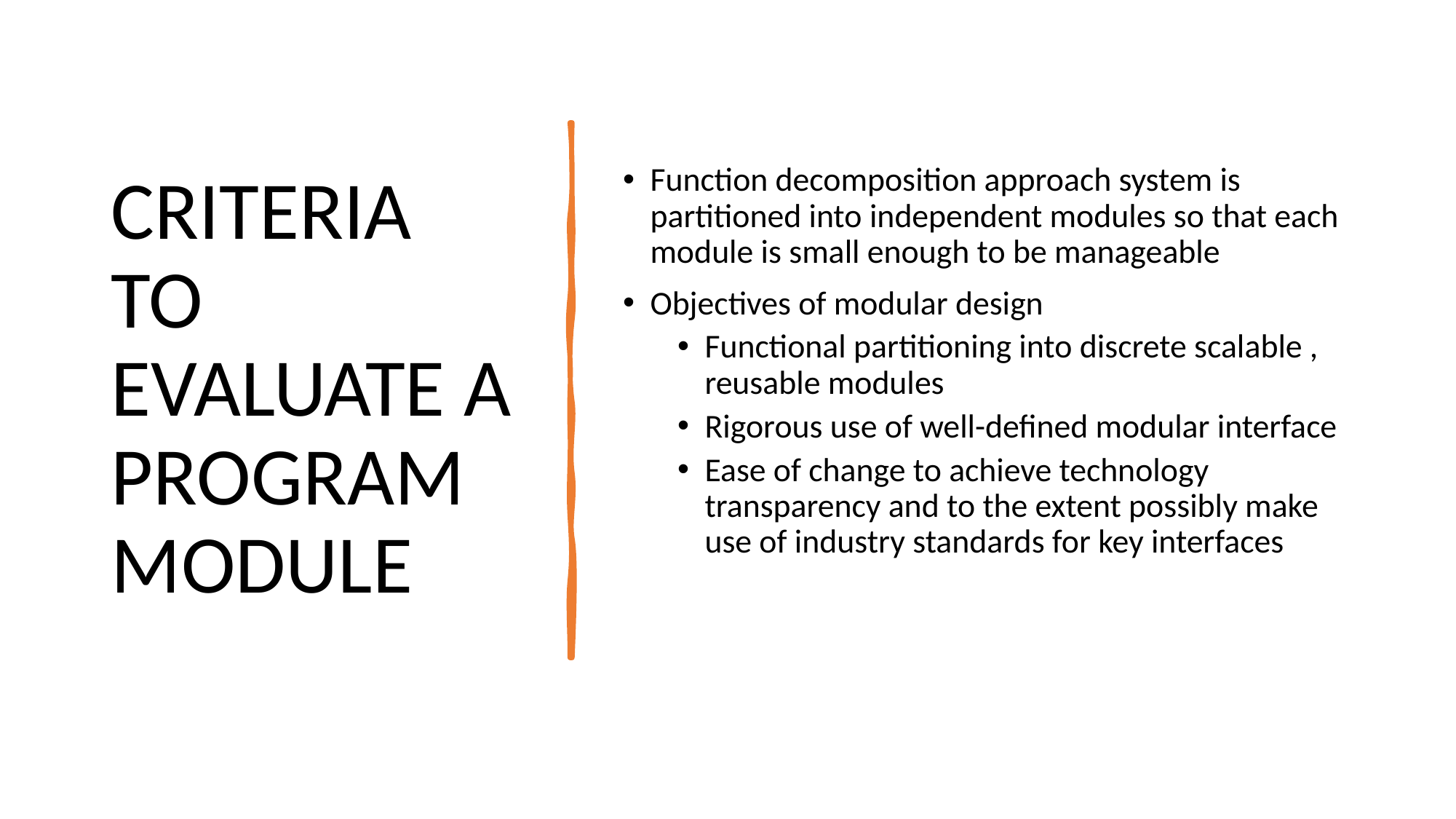

# CRITERIA TO EVALUATE A PROGRAM MODULE
Function decomposition approach system is partitioned into independent modules so that each module is small enough to be manageable
Objectives of modular design
Functional partitioning into discrete scalable , reusable modules
Rigorous use of well-defined modular interface
Ease of change to achieve technology transparency and to the extent possibly make use of industry standards for key interfaces